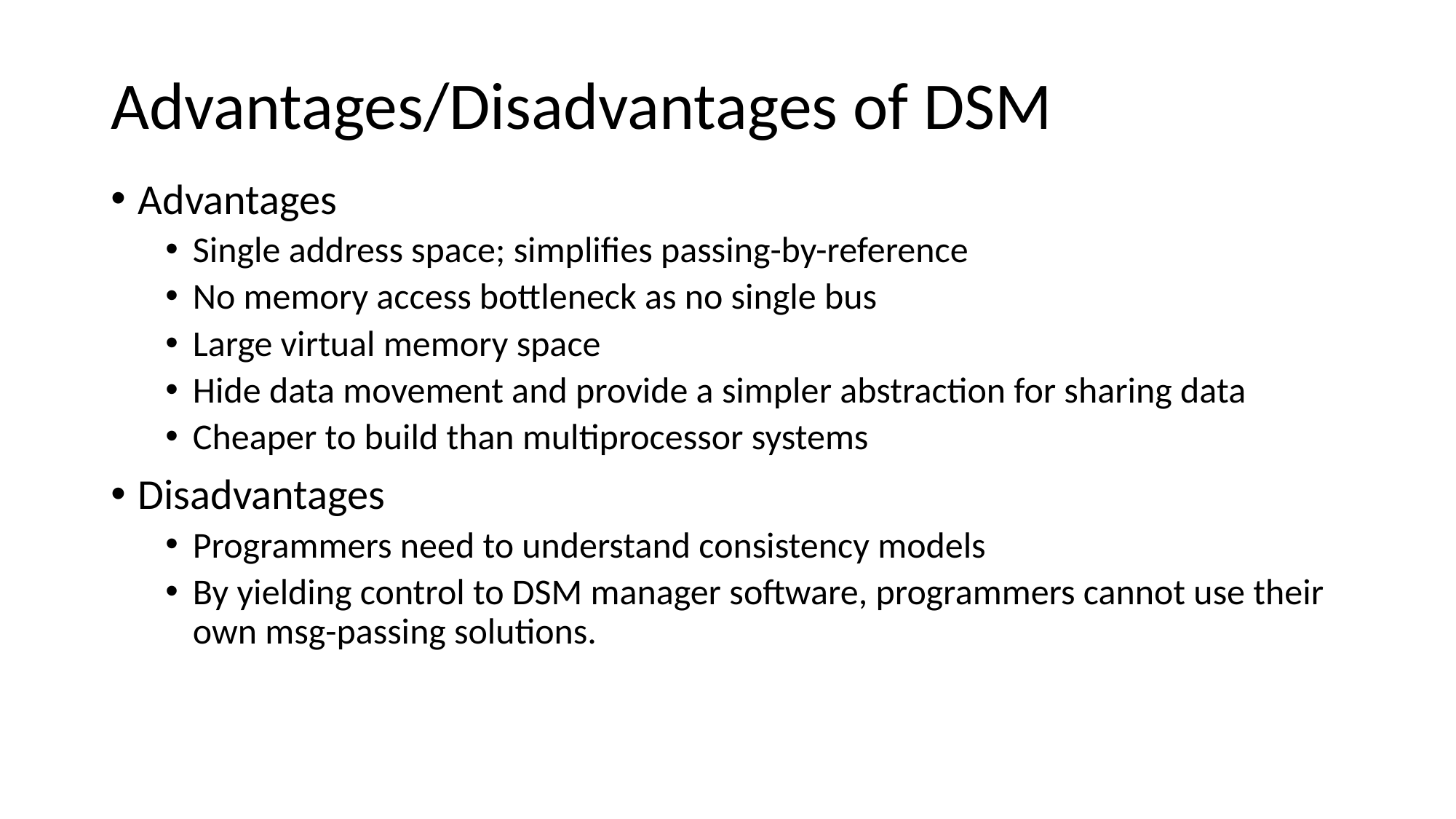

# Advantages/Disadvantages of DSM
Advantages
Single address space; simplifies passing-by-reference
No memory access bottleneck as no single bus
Large virtual memory space
Hide data movement and provide a simpler abstraction for sharing data
Cheaper to build than multiprocessor systems
Disadvantages
Programmers need to understand consistency models
By yielding control to DSM manager software, programmers cannot use their own msg-passing solutions.